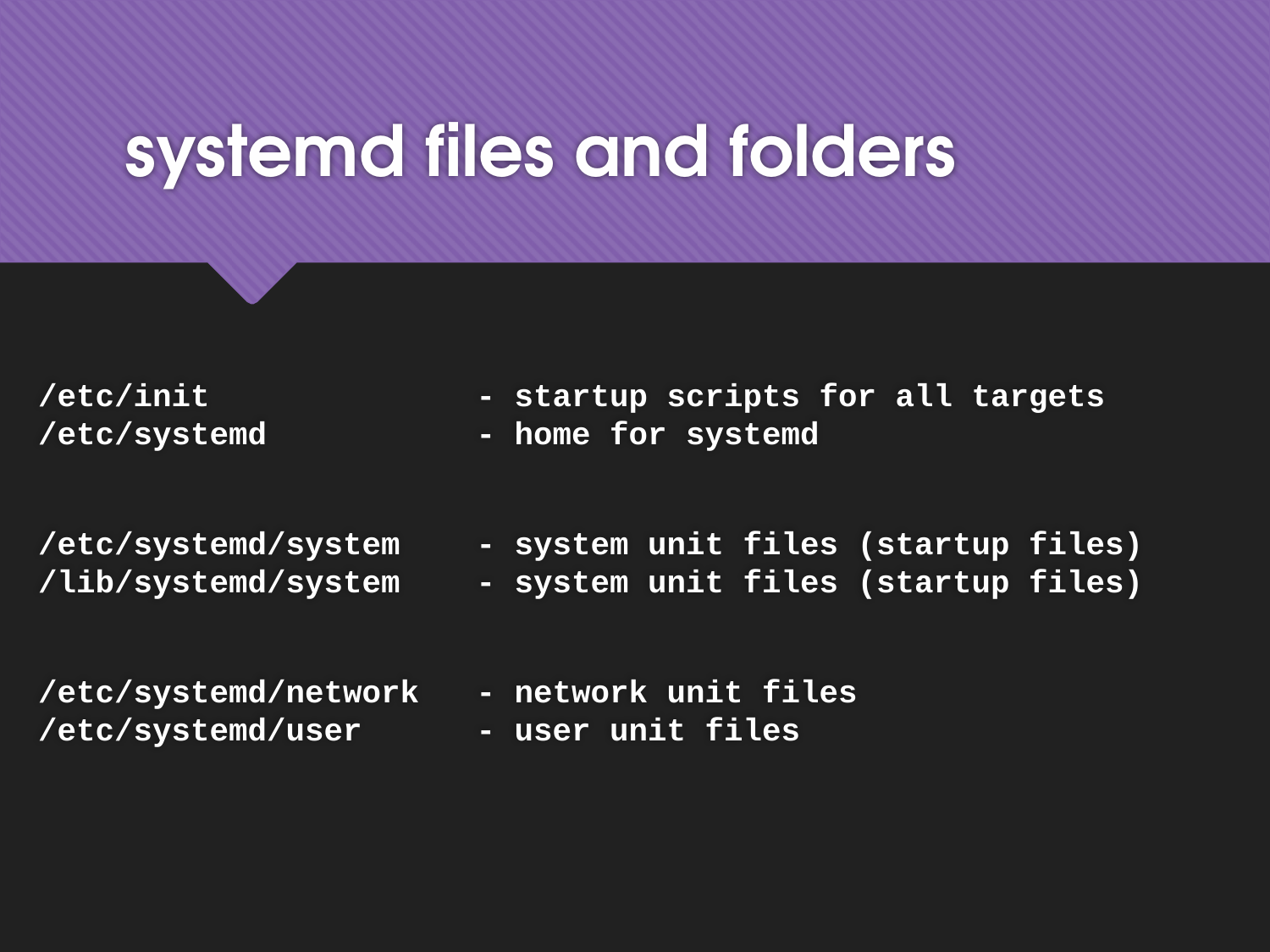

# systemd files and folders
/etc/init              - startup scripts for all targets
/etc/systemd           - home for systemd

/etc/systemd/system    - system unit files (startup files)
/lib/systemd/system    - system unit files (startup files)

/etc/systemd/network   - network unit files
/etc/systemd/user      - user unit files